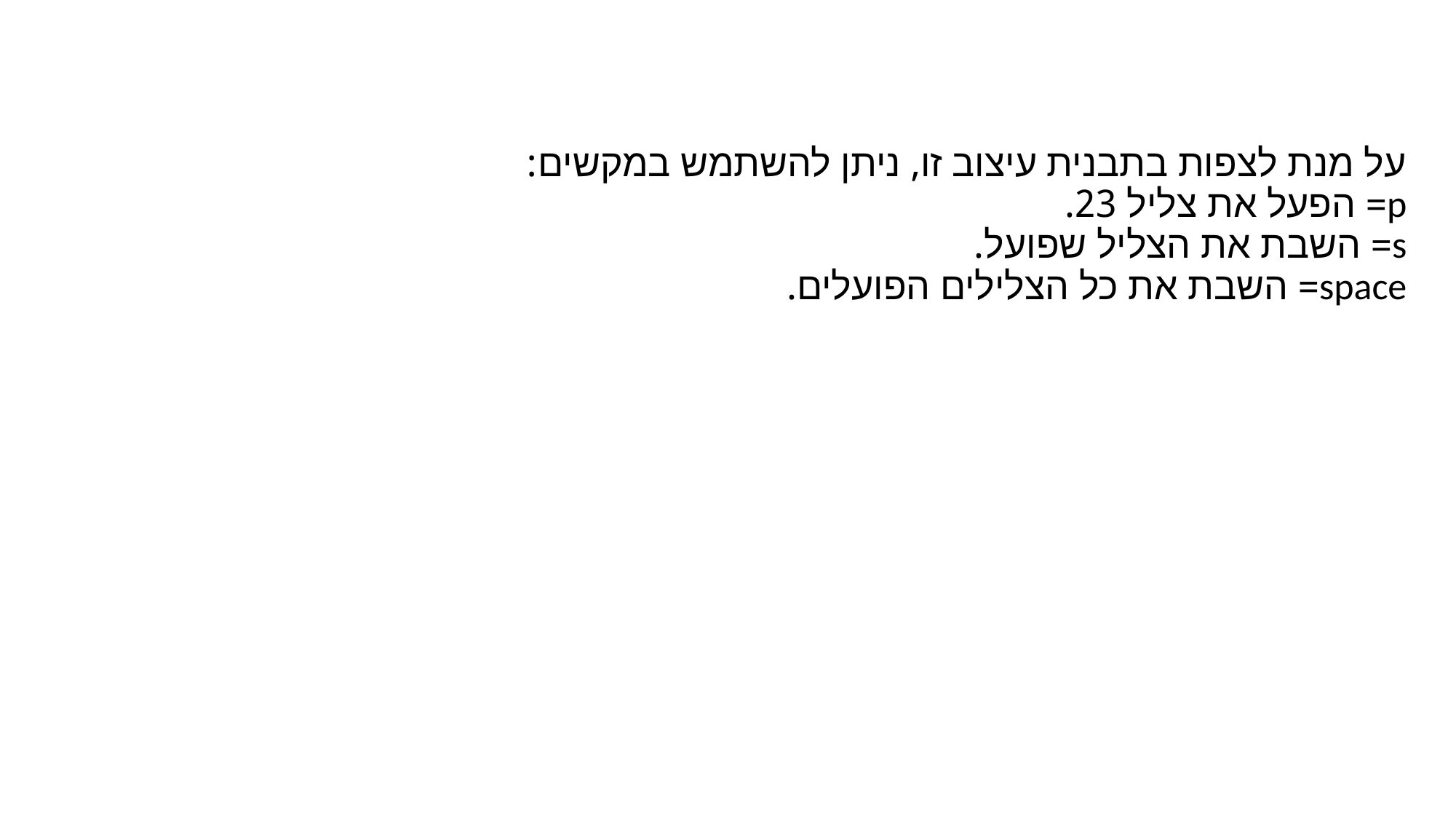

# על מנת לצפות בתבנית עיצוב זו, ניתן להשתמש במקשים: p= הפעל את צליל 23. s= השבת את הצליל שפועל. space= השבת את כל הצלילים הפועלים.